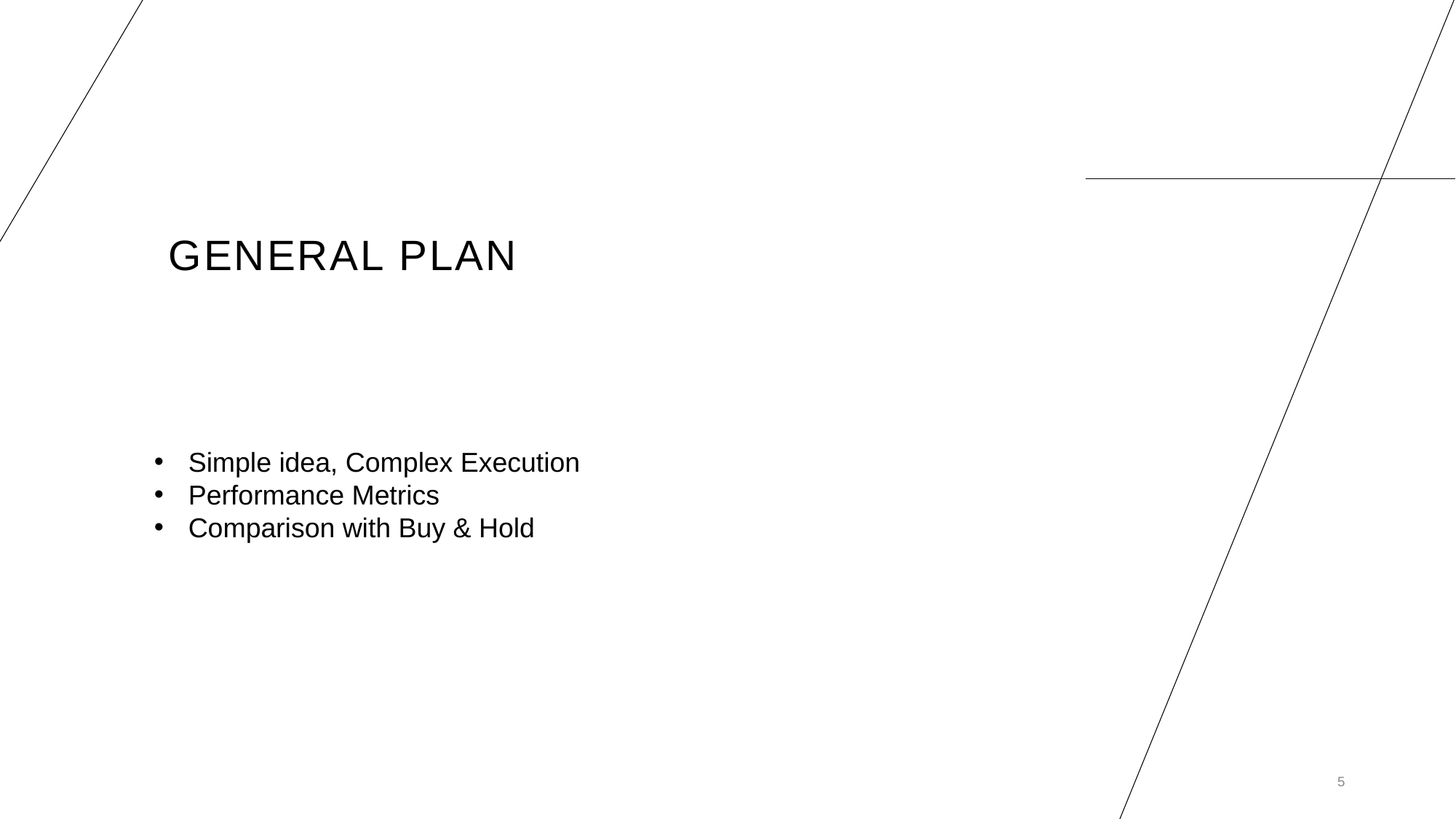

# General plan
Simple idea, Complex Execution
Performance Metrics
Comparison with Buy & Hold
5